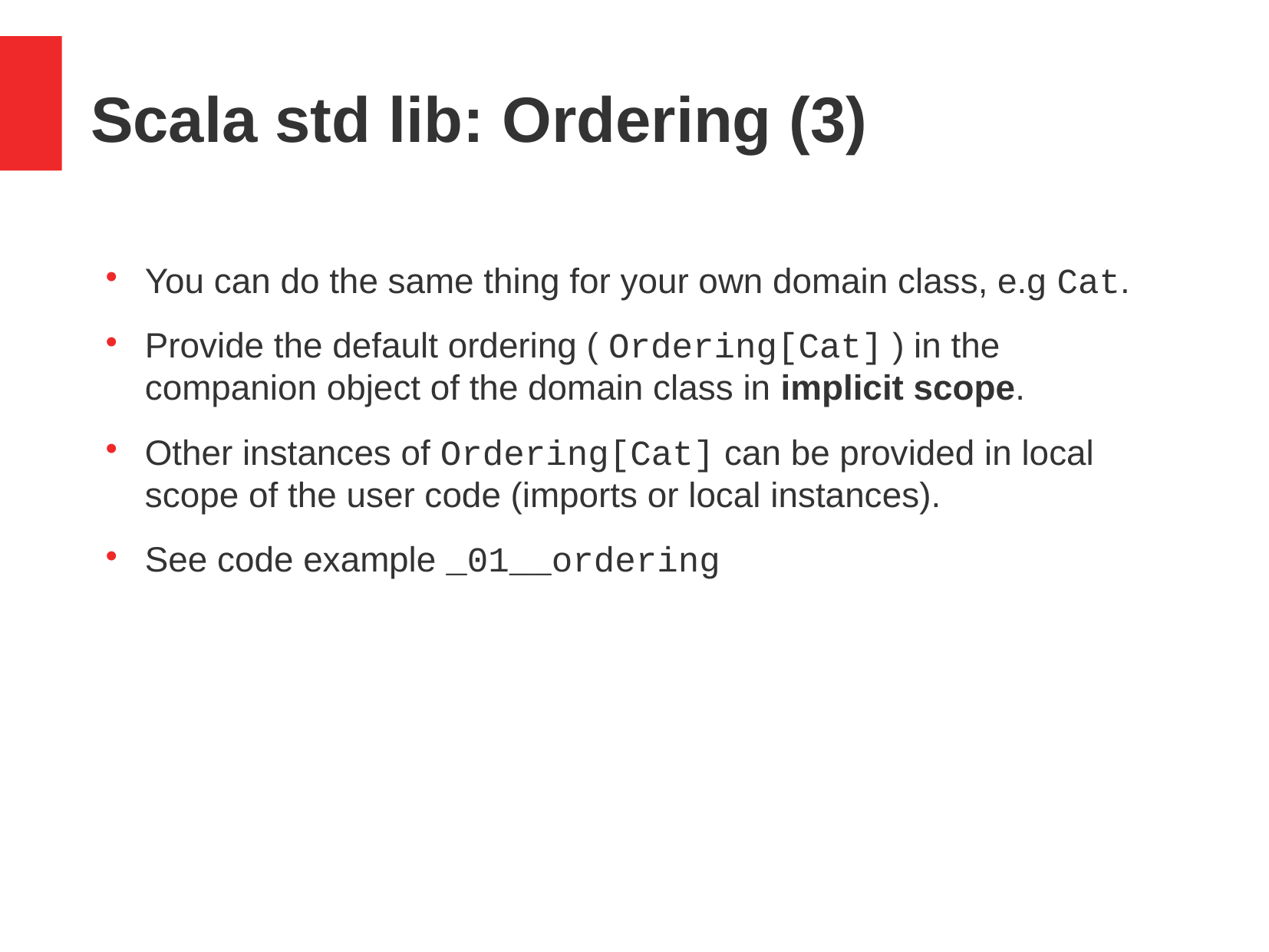

Scala std lib: Ordering (3)
You can do the same thing for your own domain class, e.g Cat.
Provide the default ordering ( Ordering[Cat] ) in the companion object of the domain class in implicit scope.
Other instances of Ordering[Cat] can be provided in local scope of the user code (imports or local instances).
See code example _01__ordering